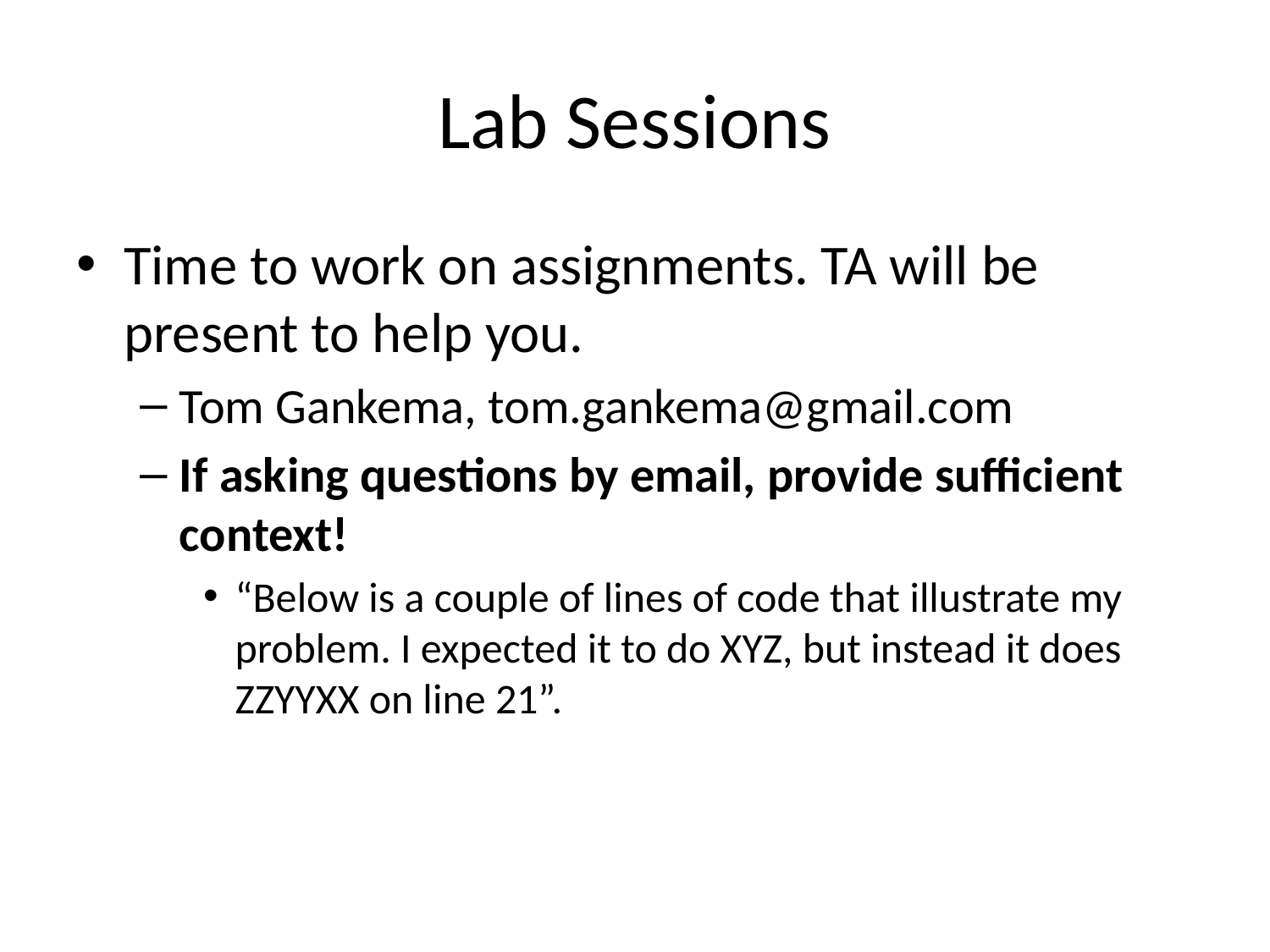

# Lab Sessions
Time to work on assignments. TA will be present to help you.
Tom Gankema, tom.gankema@gmail.com
If asking questions by email, provide sufficient context!
“Below is a couple of lines of code that illustrate my problem. I expected it to do XYZ, but instead it does ZZYYXX on line 21”.